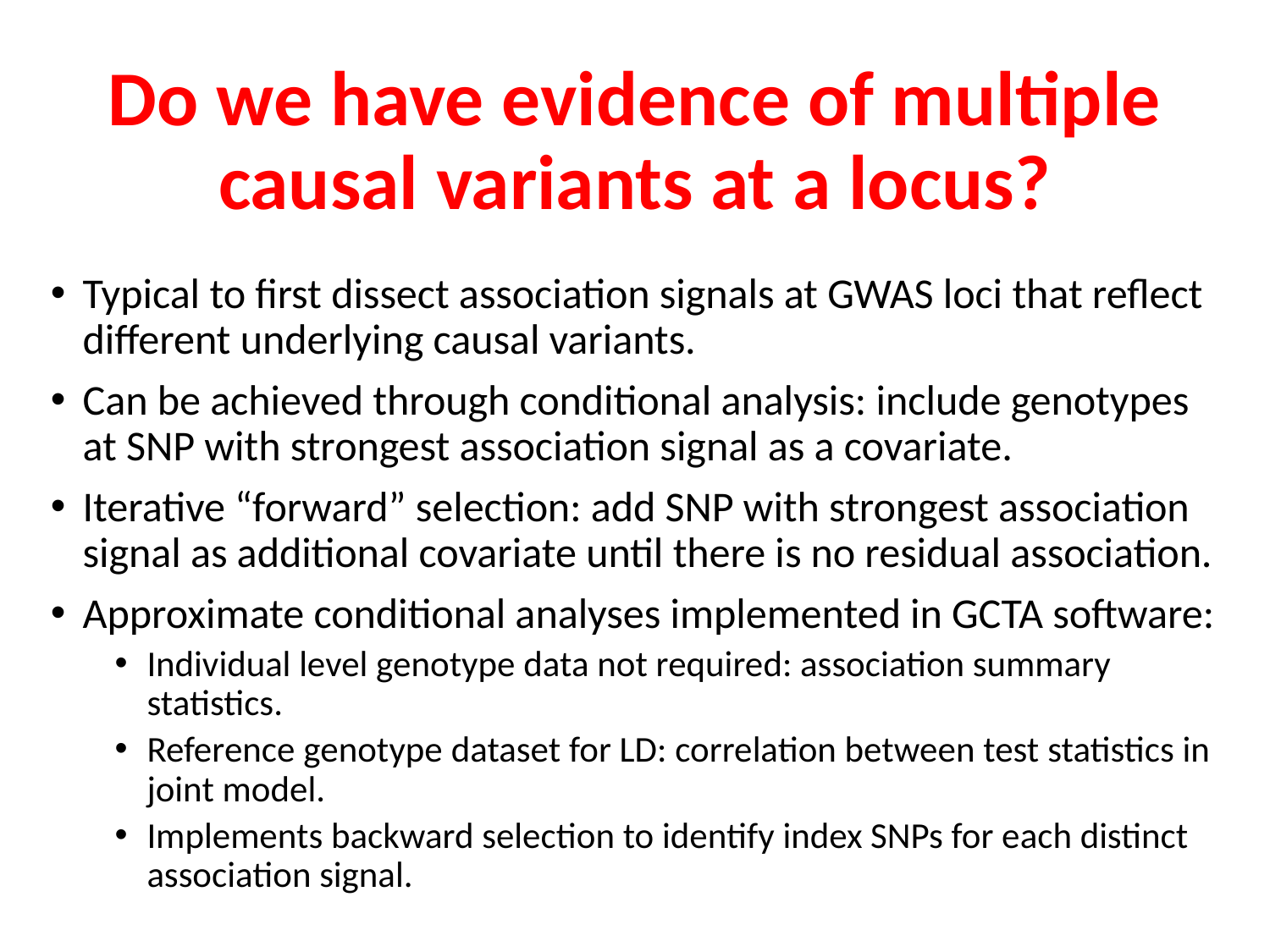

# Do we have evidence of multiple causal variants at a locus?
Typical to first dissect association signals at GWAS loci that reflect different underlying causal variants.
Can be achieved through conditional analysis: include genotypes at SNP with strongest association signal as a covariate.
Iterative “forward” selection: add SNP with strongest association signal as additional covariate until there is no residual association.
Approximate conditional analyses implemented in GCTA software:
Individual level genotype data not required: association summary statistics.
Reference genotype dataset for LD: correlation between test statistics in joint model.
Implements backward selection to identify index SNPs for each distinct association signal.